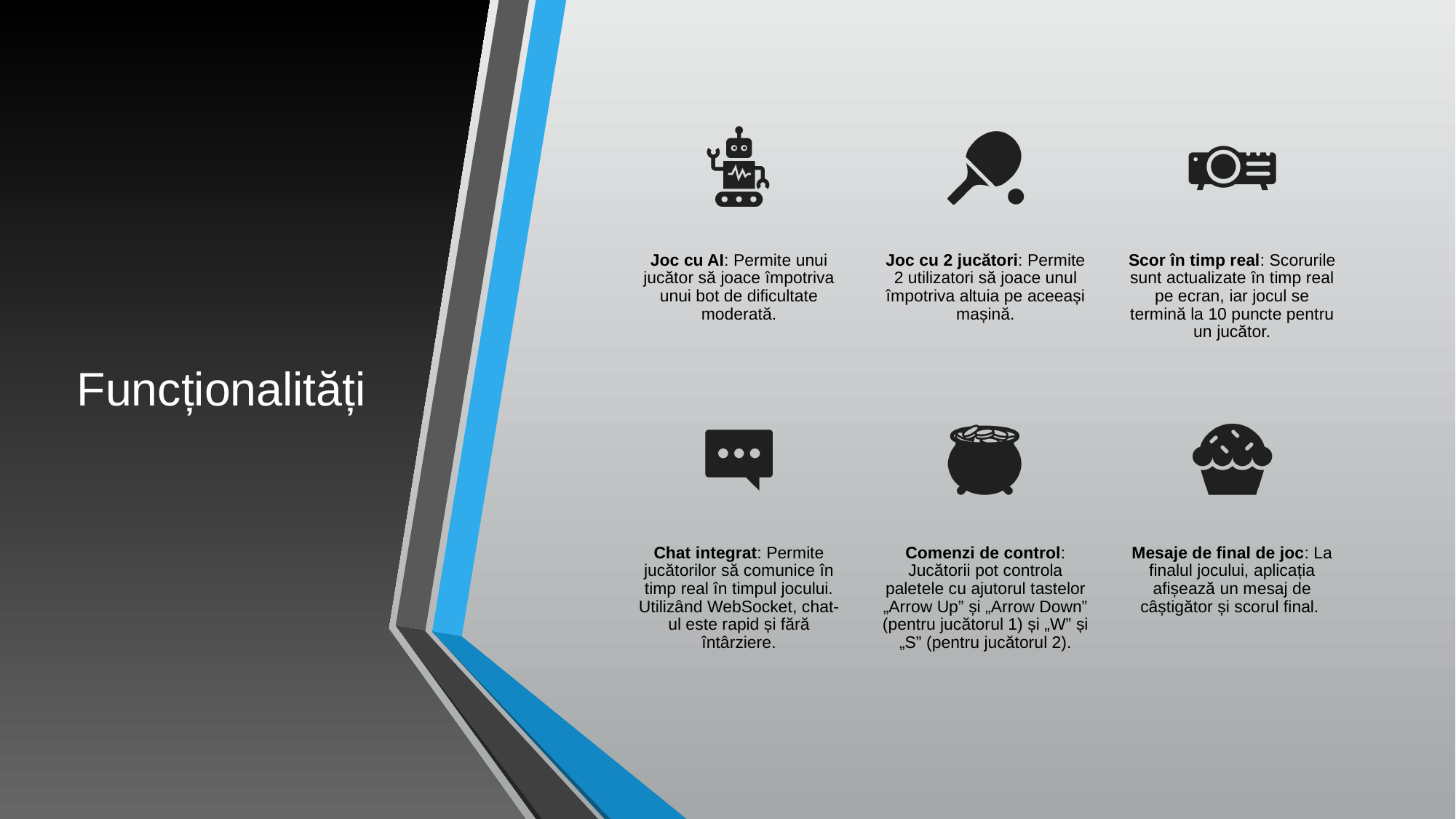

# Funcționalități
Joc cu AI: Permite unui jucător să joace împotriva unui bot de dificultate moderată.
Joc cu 2 jucători: Permite 2 utilizatori să joace unul împotriva altuia pe aceeași mașină.
Scor în timp real: Scorurile sunt actualizate în timp real pe ecran, iar jocul se termină la 10 puncte pentru un jucător.
Chat integrat: Permite jucătorilor să comunice în timp real în timpul jocului. Utilizând WebSocket, chat-ul este rapid și fără întârziere.
Comenzi de control: Jucătorii pot controla paletele cu ajutorul tastelor „Arrow Up” și „Arrow Down” (pentru jucătorul 1) și „W” și „S” (pentru jucătorul 2).
Mesaje de final de joc: La finalul jocului, aplicația afișează un mesaj de câștigător și scorul final.